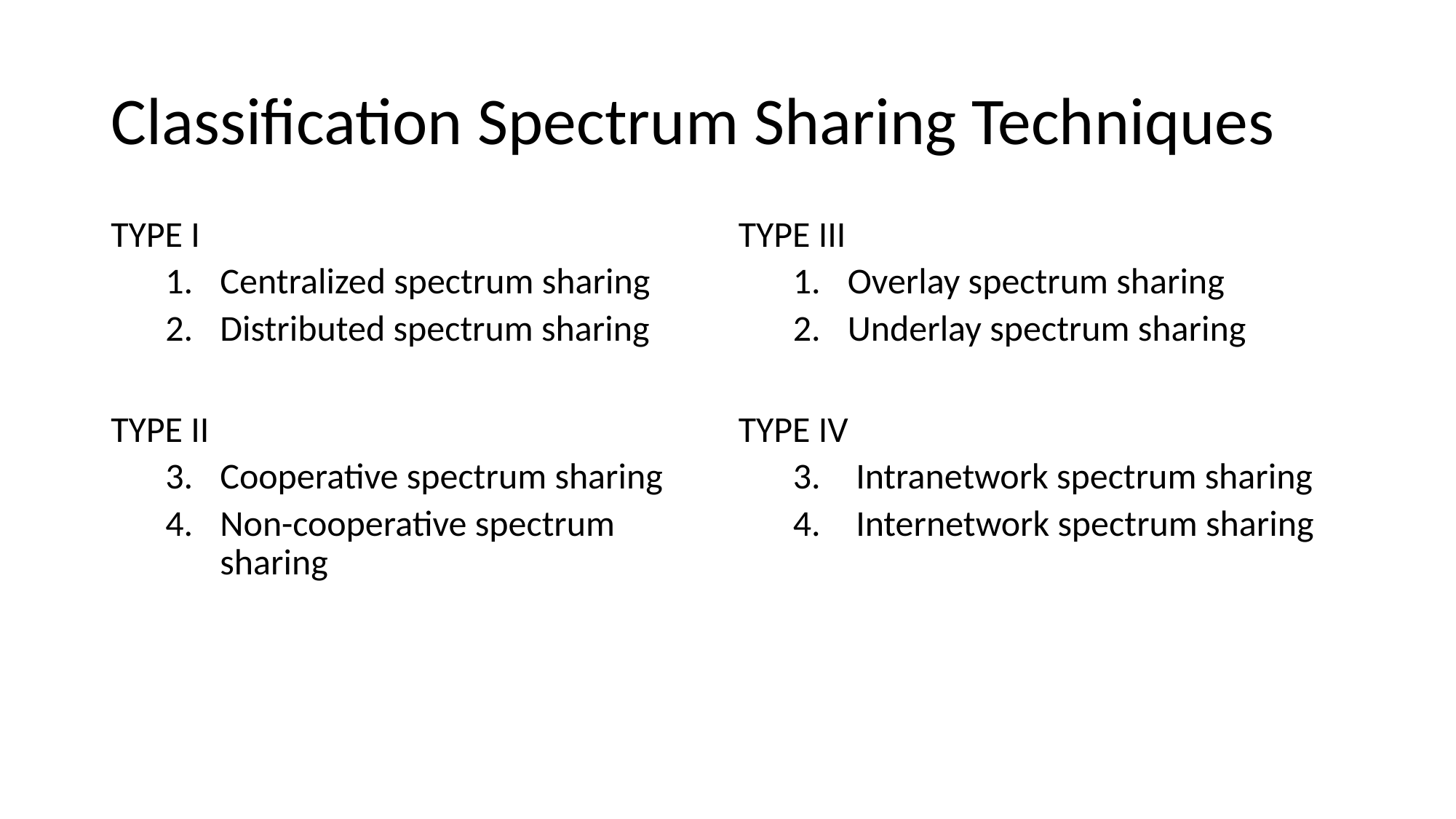

# Classification Spectrum Sharing Techniques
TYPE I
Centralized spectrum sharing
Distributed spectrum sharing

TYPE II
Cooperative spectrum sharing
Non-cooperative spectrum sharing
TYPE III
Overlay spectrum sharing
Underlay spectrum sharing

TYPE IV
 Intranetwork spectrum sharing
 Internetwork spectrum sharing